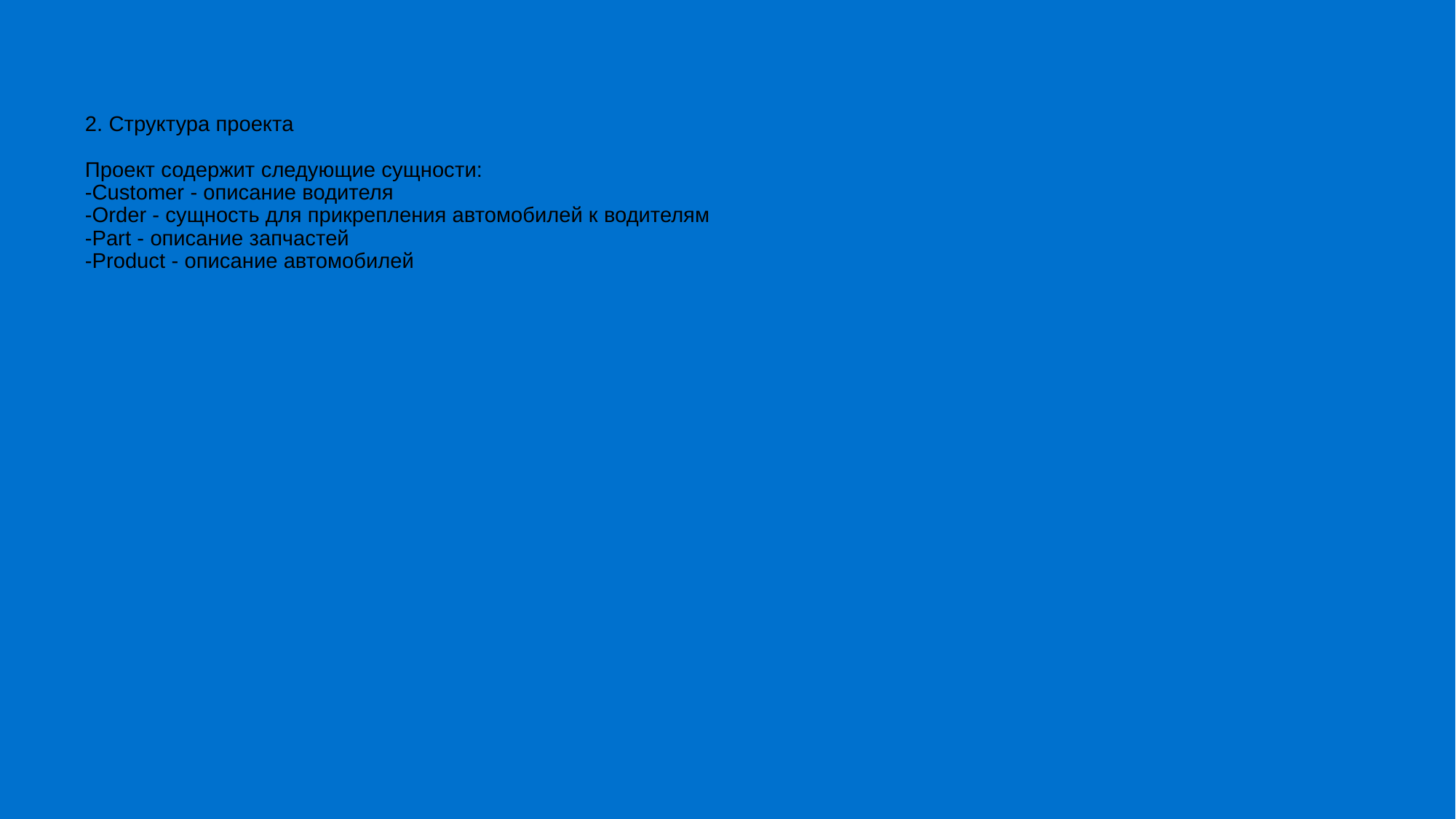

2. Структура проекта
Проект содержит следующие сущности:
-Customer - описание водителя
-Order - сущность для прикрепления автомобилей к водителям
-Part - описание запчастей
-Product - описание автомобилей